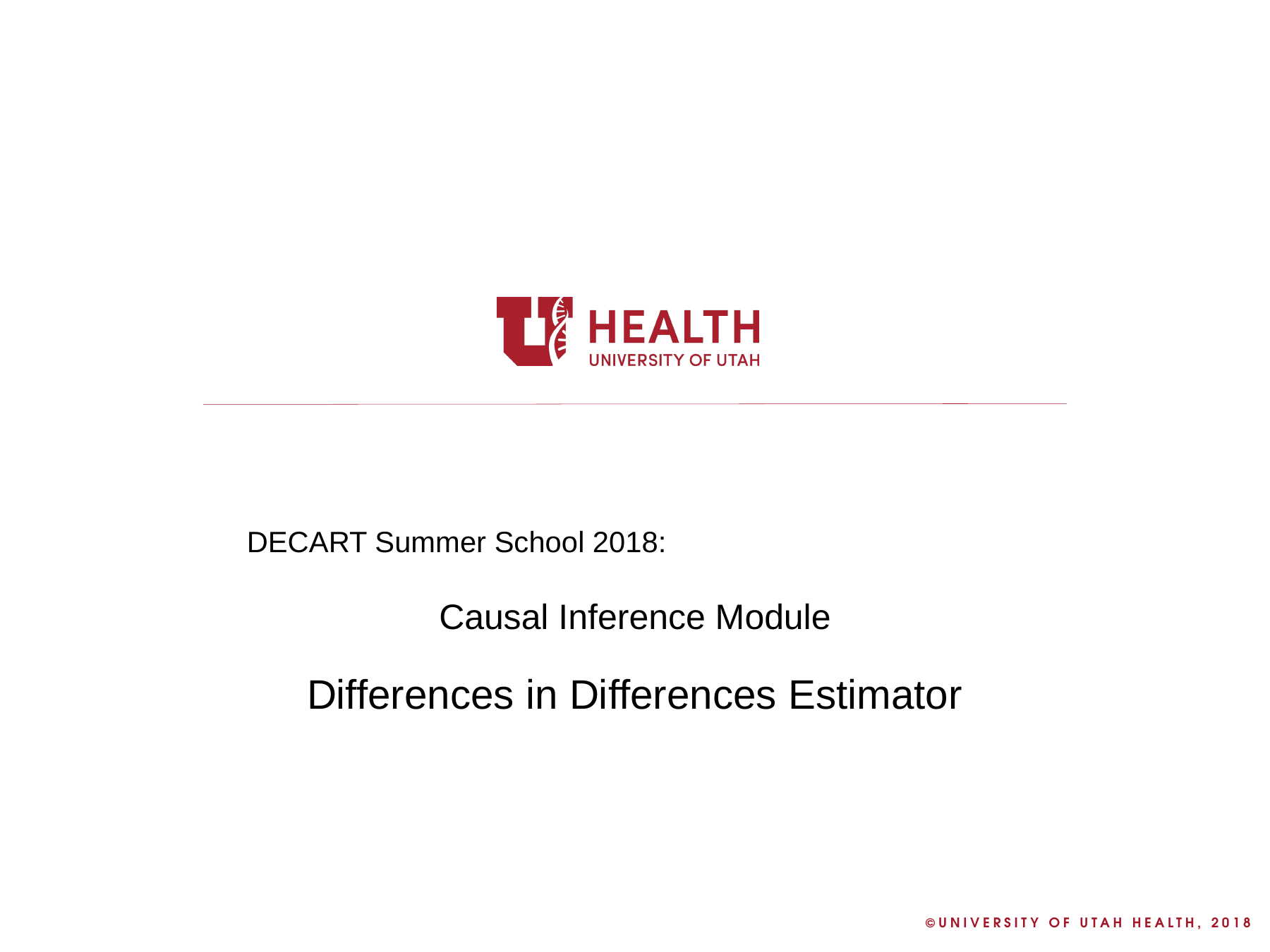

DECART Summer School 2018:

Causal Inference Module

Differences in Differences Estimator